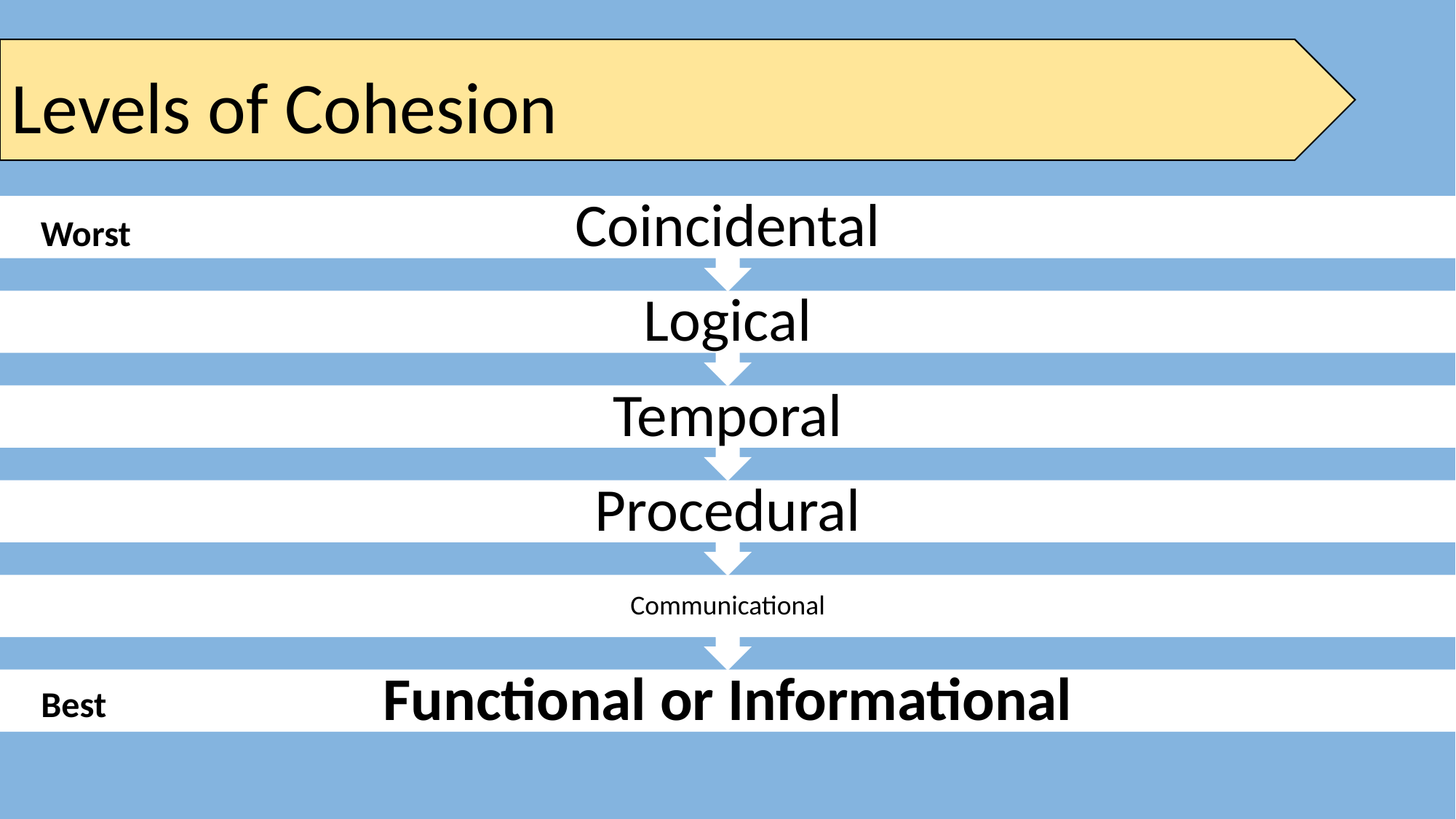

# Levels of Cohesion
Functional or Informational
Communicational
Procedural
Temporal
Logical
Coincidental
Worst
Best